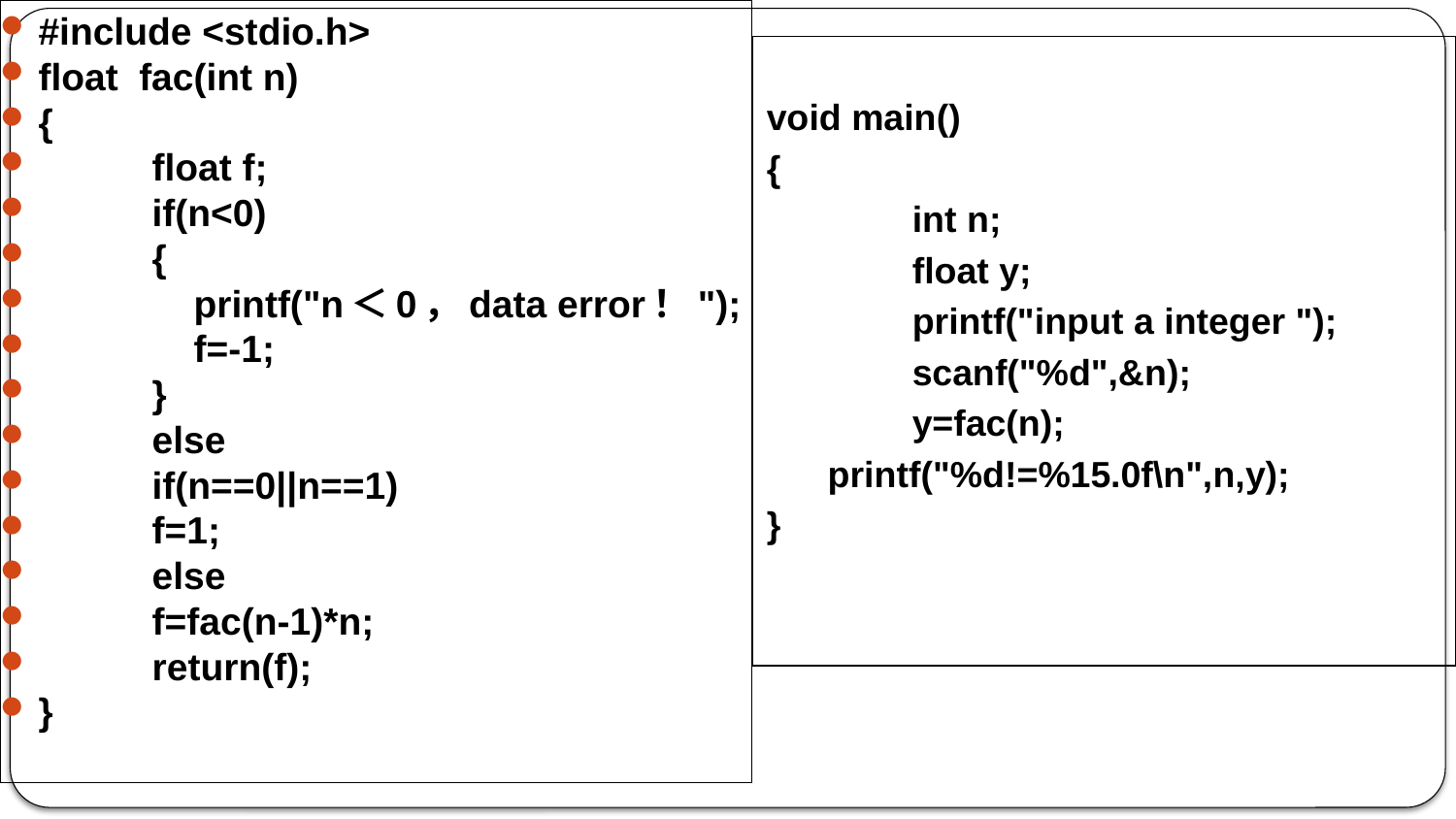

#include <stdio.h>
float  fac(int n)
{
	float f;
	if(n<0)
	{
	    printf("n＜0，data error！");
	    f=-1;
	}
	else
		if(n==0||n==1)
			f=1;
		else
			f=fac(n-1)*n;
		return(f);
}
#

void main()
{
	int n;
	float y;
	printf("input a integer ");
	scanf("%d",&n);
	y=fac(n);
      printf("%d!=%15.0f\n",n,y);
}